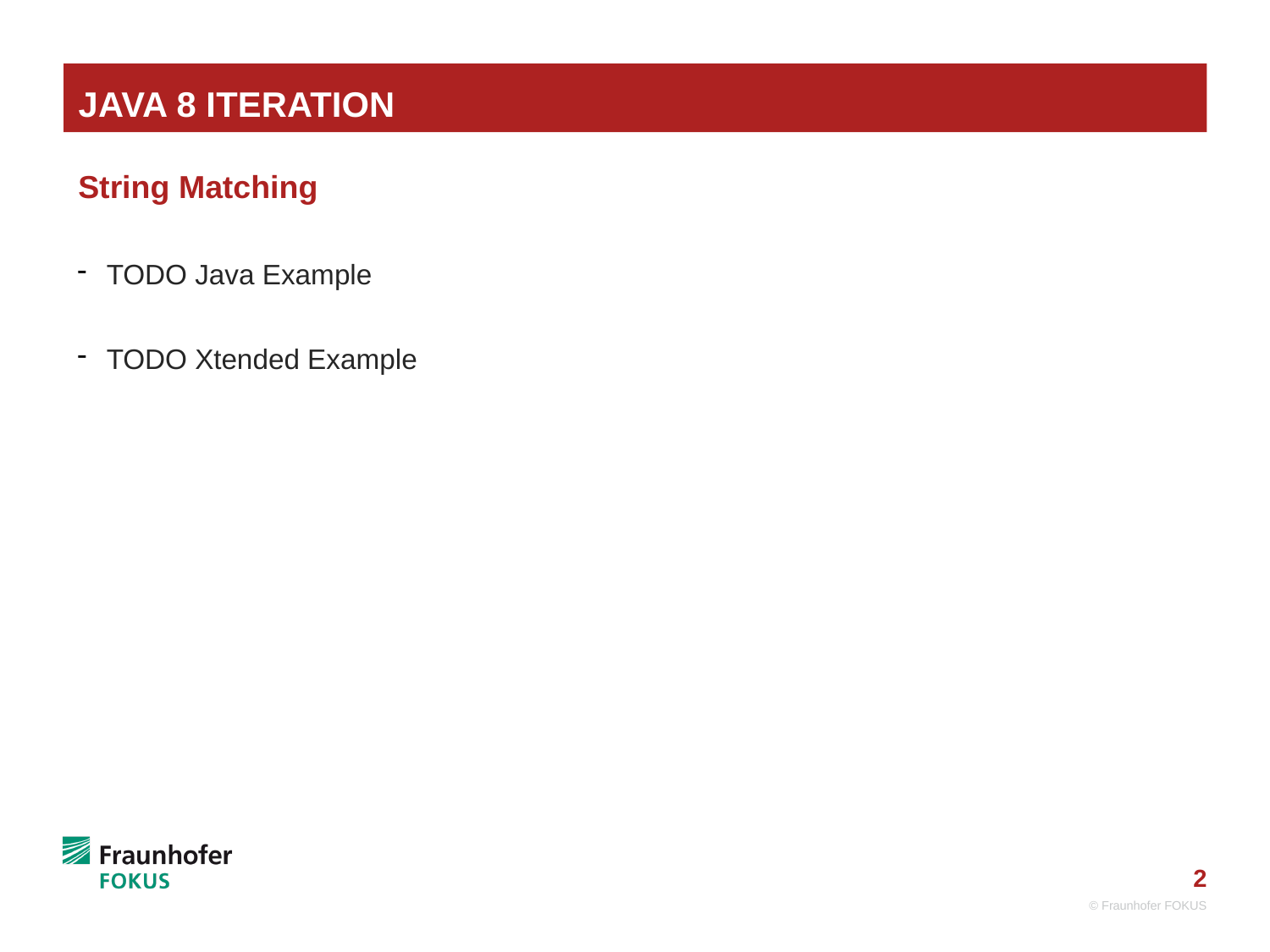

# Java 8 Iteration
String Matching

TODO Java Example

TODO Xtended Example

© Fraunhofer FOKUS